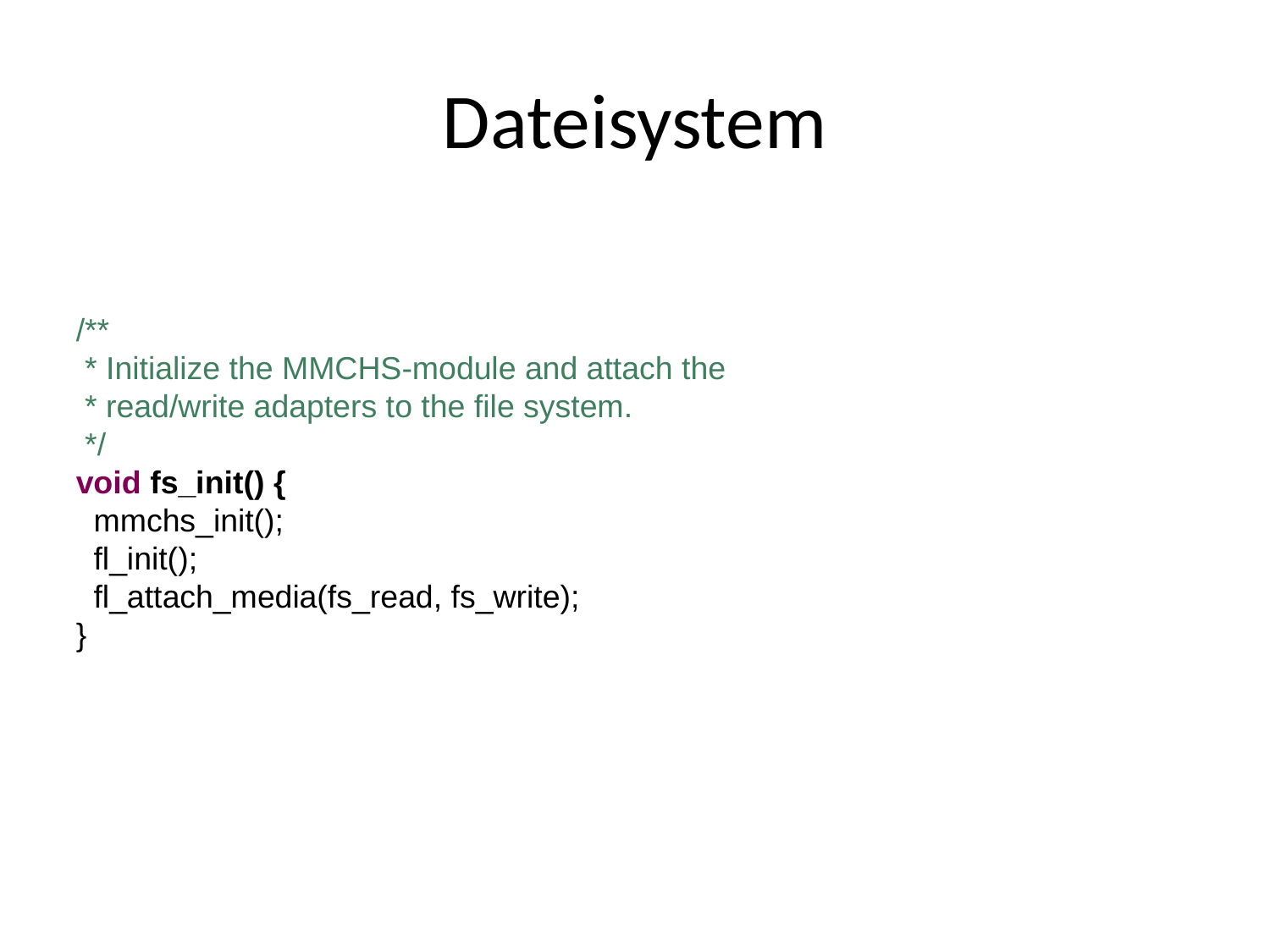

# Dateisystem
/**
 * Initialize the MMCHS-module and attach the
 * read/write adapters to the file system.
 */
void fs_init() {
  mmchs_init();
  fl_init();
  fl_attach_media(fs_read, fs_write);
}